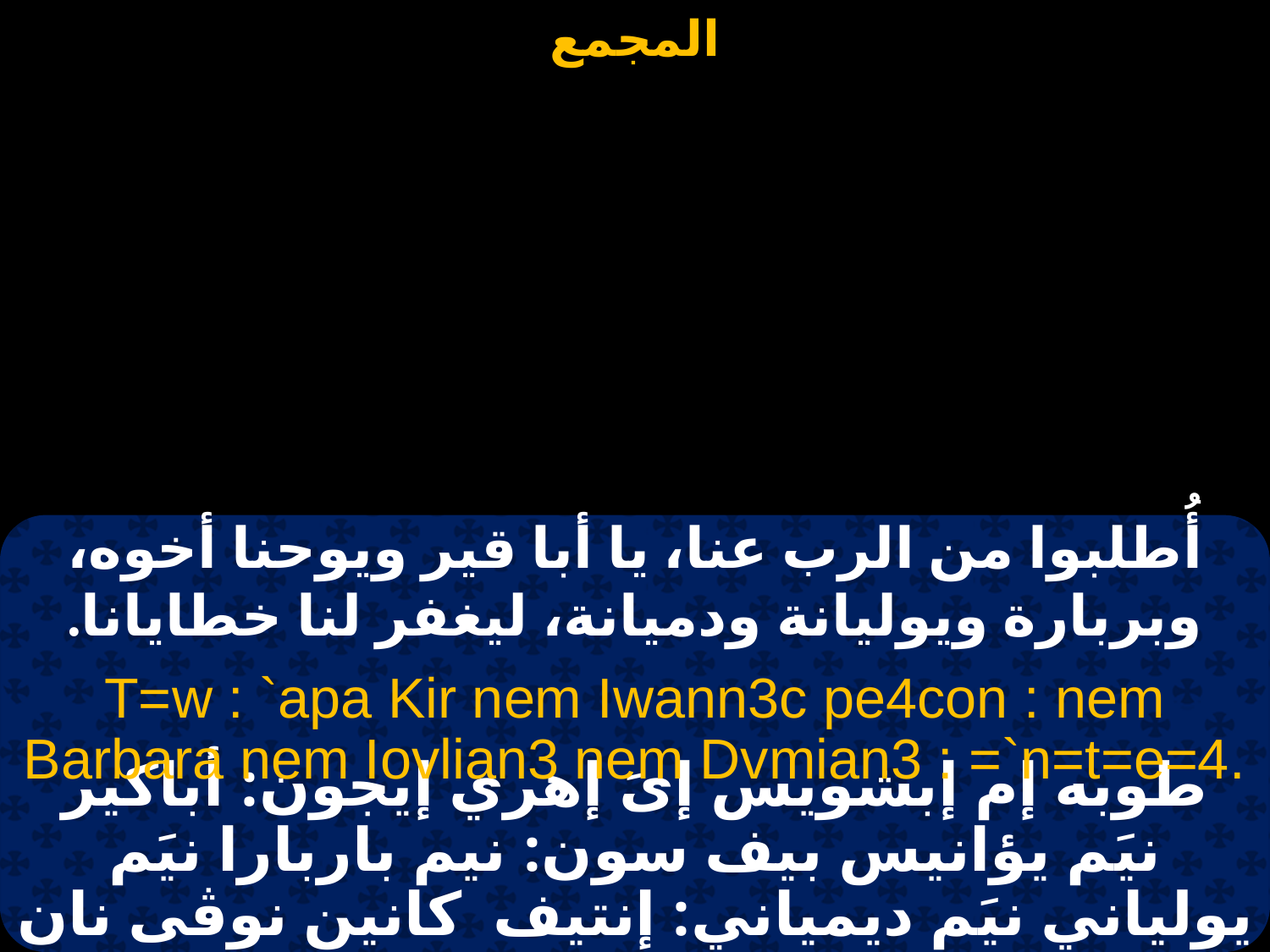

#
أُطلبوا من الرب عنا، يا أبا قير ويوحنا أخوه، وبربارة ويوليانة ودميانة، ليغفر لنا خطايانا.
T=w : `apa Kir nem Iwann3c pe4con : nem Barbara nem Iovlian3 nem Dvmian3 : =`n=t=e=4.
طوبه إم إبشويس إىَ إهري إيجون: أباكير نيَم يؤانيس بيف سون: نيم باربارا نيَم يولياني نيَم ديمياني: إنتيف  كانين نوڤى نان ايڤول.